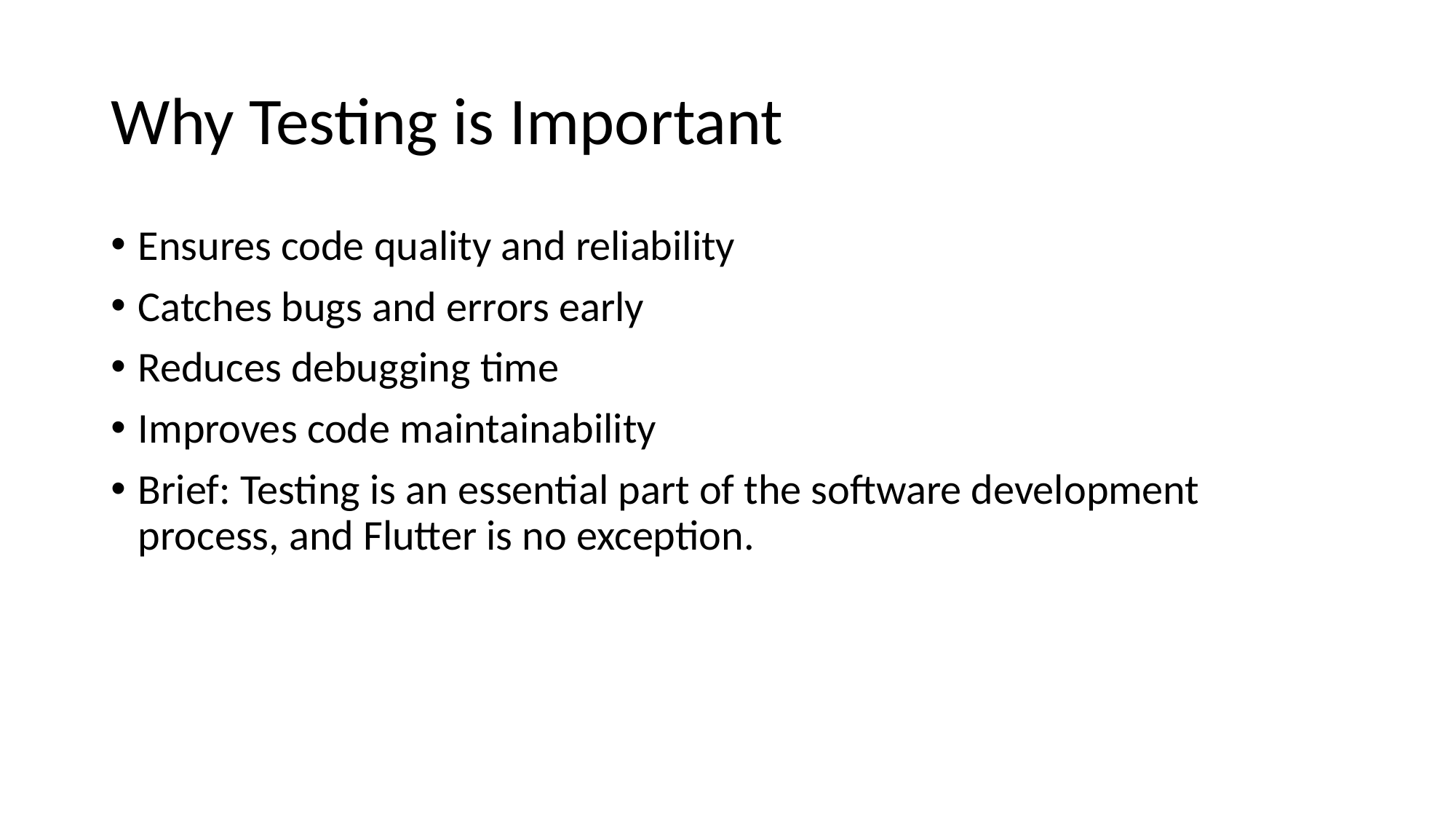

# Why Testing is Important
Ensures code quality and reliability
Catches bugs and errors early
Reduces debugging time
Improves code maintainability
Brief: Testing is an essential part of the software development process, and Flutter is no exception.